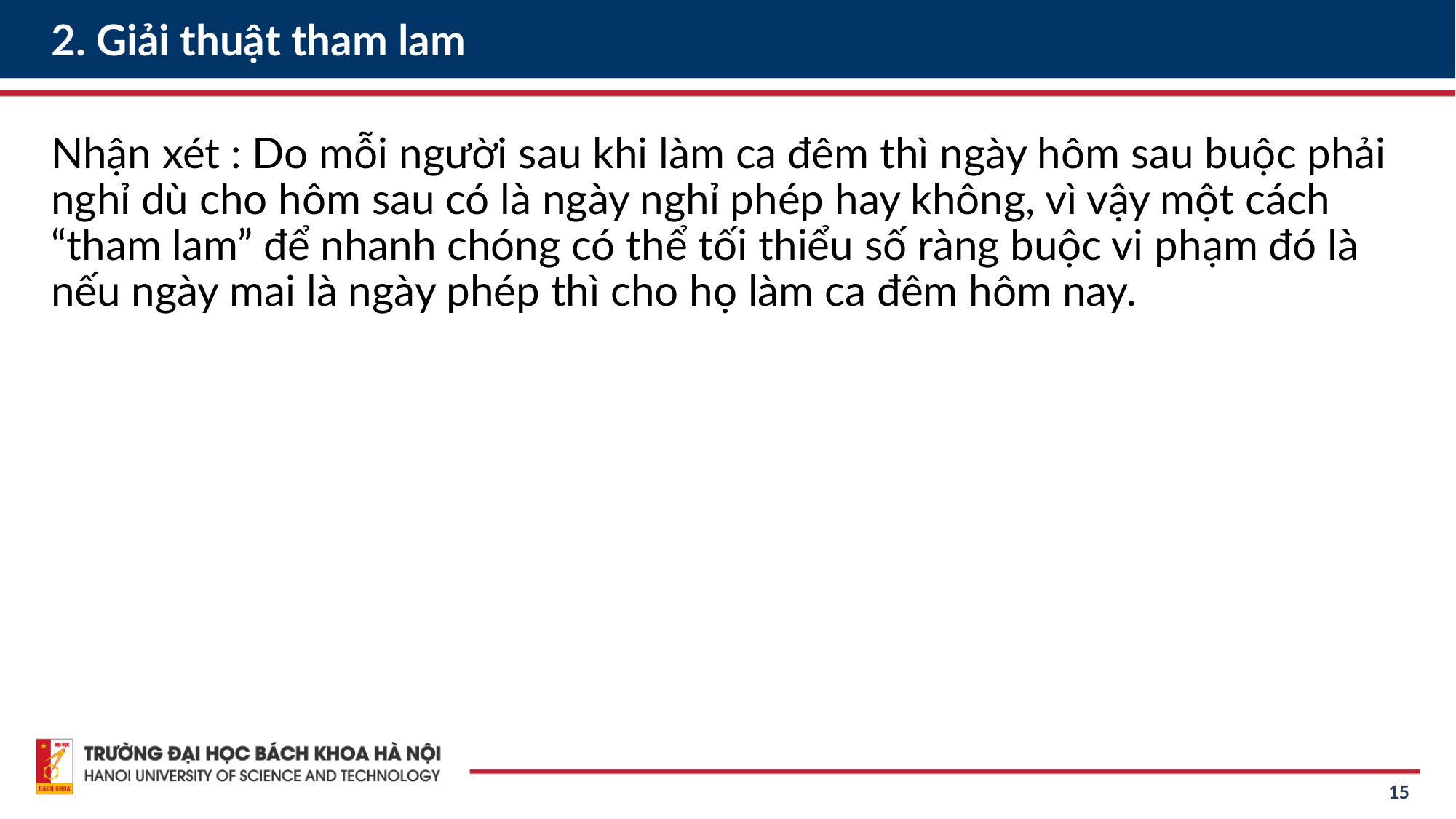

# 2. Giải thuật tham lam
Nhận xét : Do mỗi người sau khi làm ca đêm thì ngày hôm sau buộc phải nghỉ dù cho hôm sau có là ngày nghỉ phép hay không, vì vậy một cách “tham lam” để nhanh chóng có thể tối thiểu số ràng buộc vi phạm đó là nếu ngày mai là ngày phép thì cho họ làm ca đêm hôm nay.
15